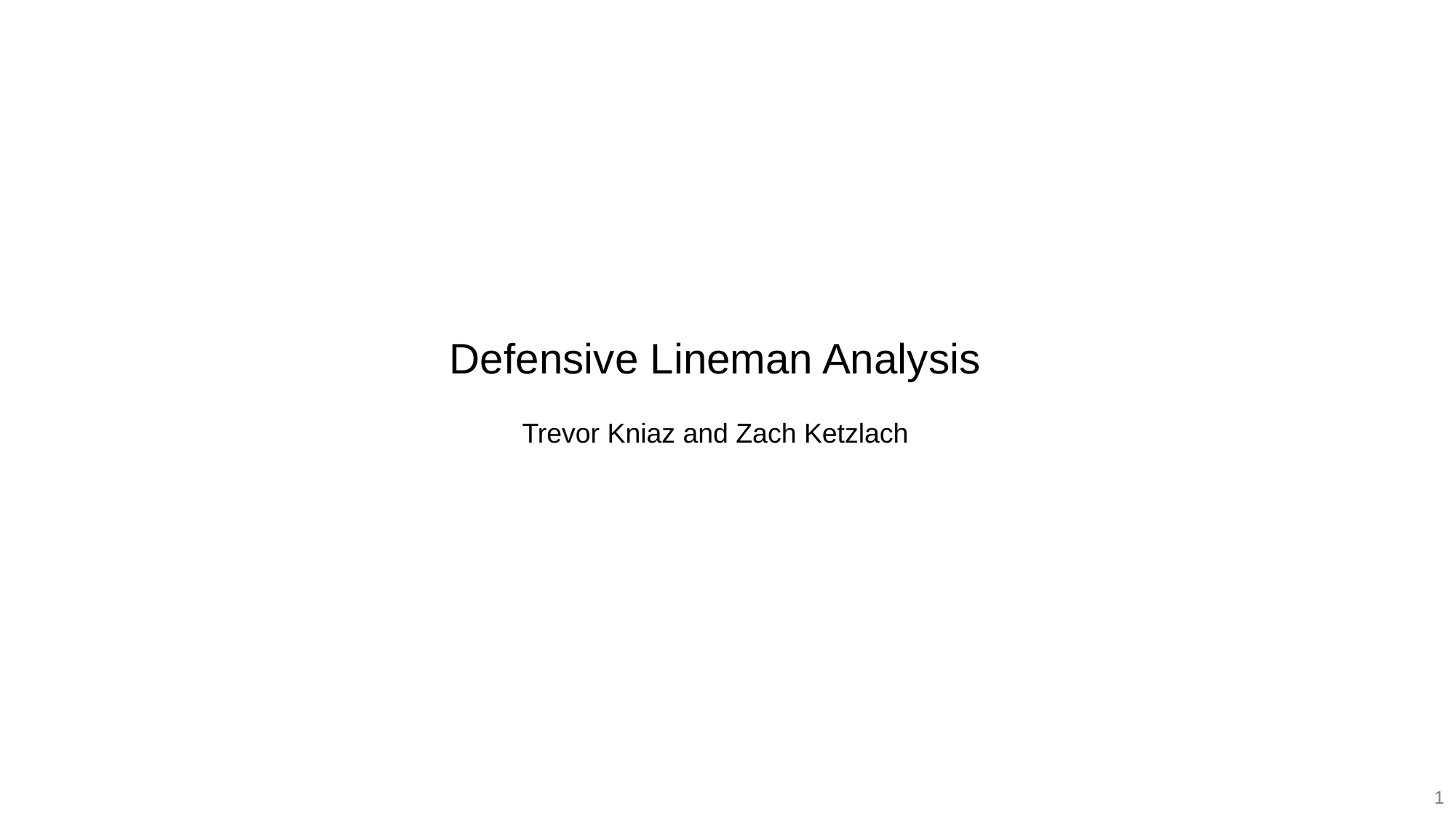

# Defensive Lineman Analysis
Trevor Kniaz and Zach Ketzlach
1